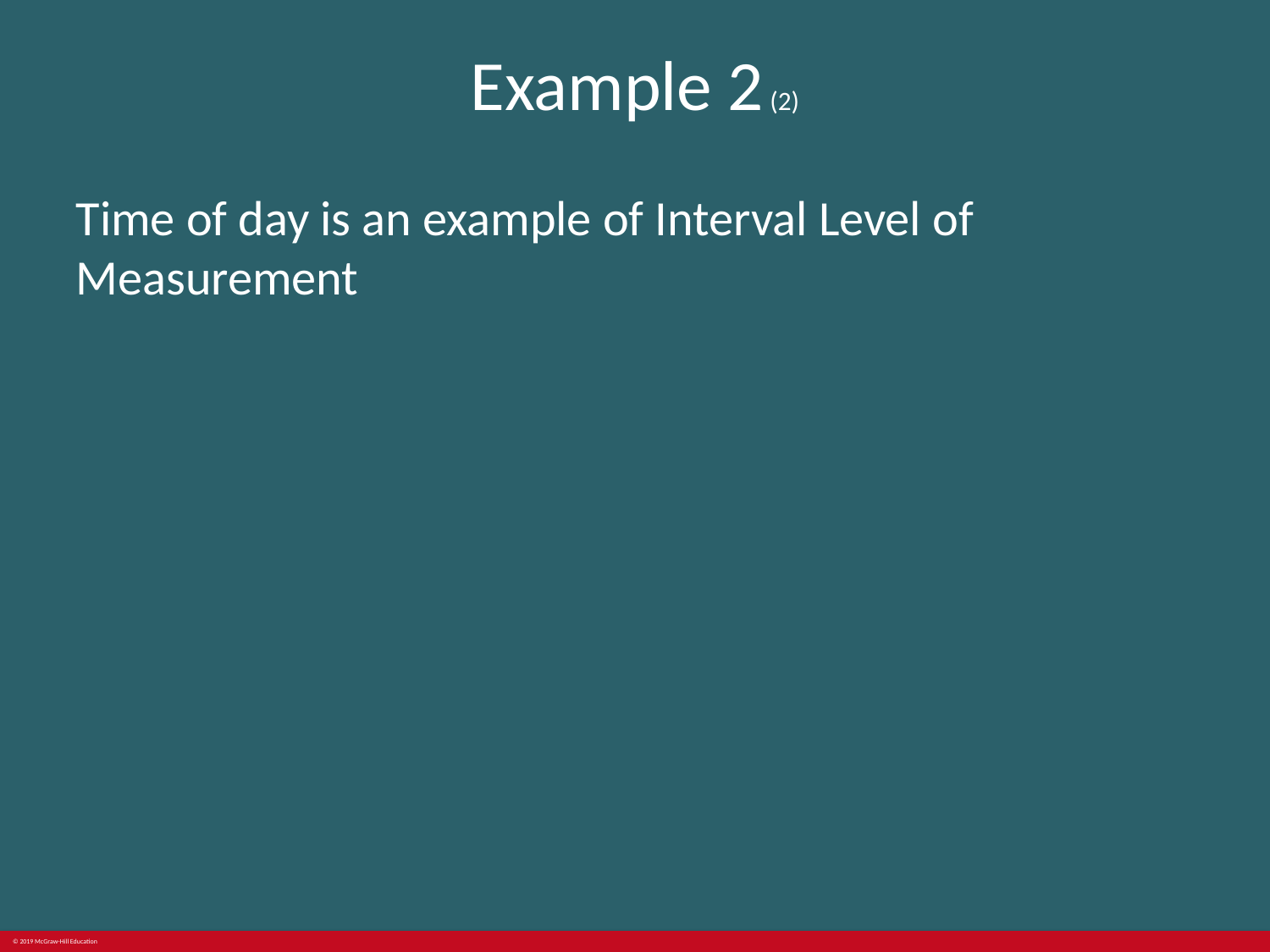

# Example 2 (2)
Time of day is an example of Interval Level of Measurement